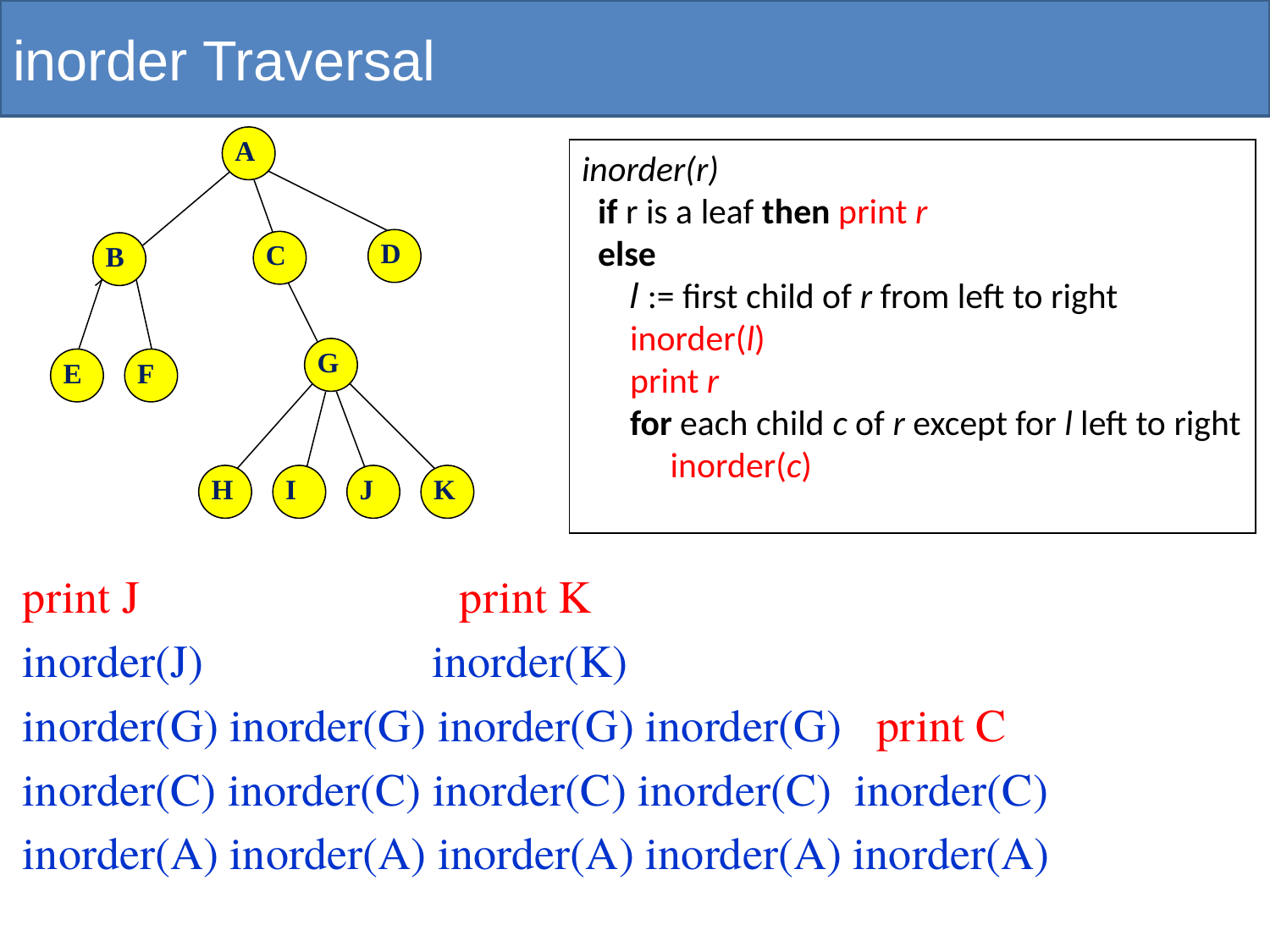

# inorder Traversal

A

D

C

B

G

E

F

H

I

J

K
inorder(r)
  if r is a leaf then print r
  else
      l := first child of r from left to right
      inorder(l)
      print r
      for each child c of r except for l left to right
           inorder(c)

print J                            print K
inorder(J)                    inorder(K)
inorder(G) inorder(G) inorder(G) inorder(G)   print C
inorder(C) inorder(C) inorder(C) inorder(C)  inorder(C)
inorder(A) inorder(A) inorder(A) inorder(A) inorder(A)